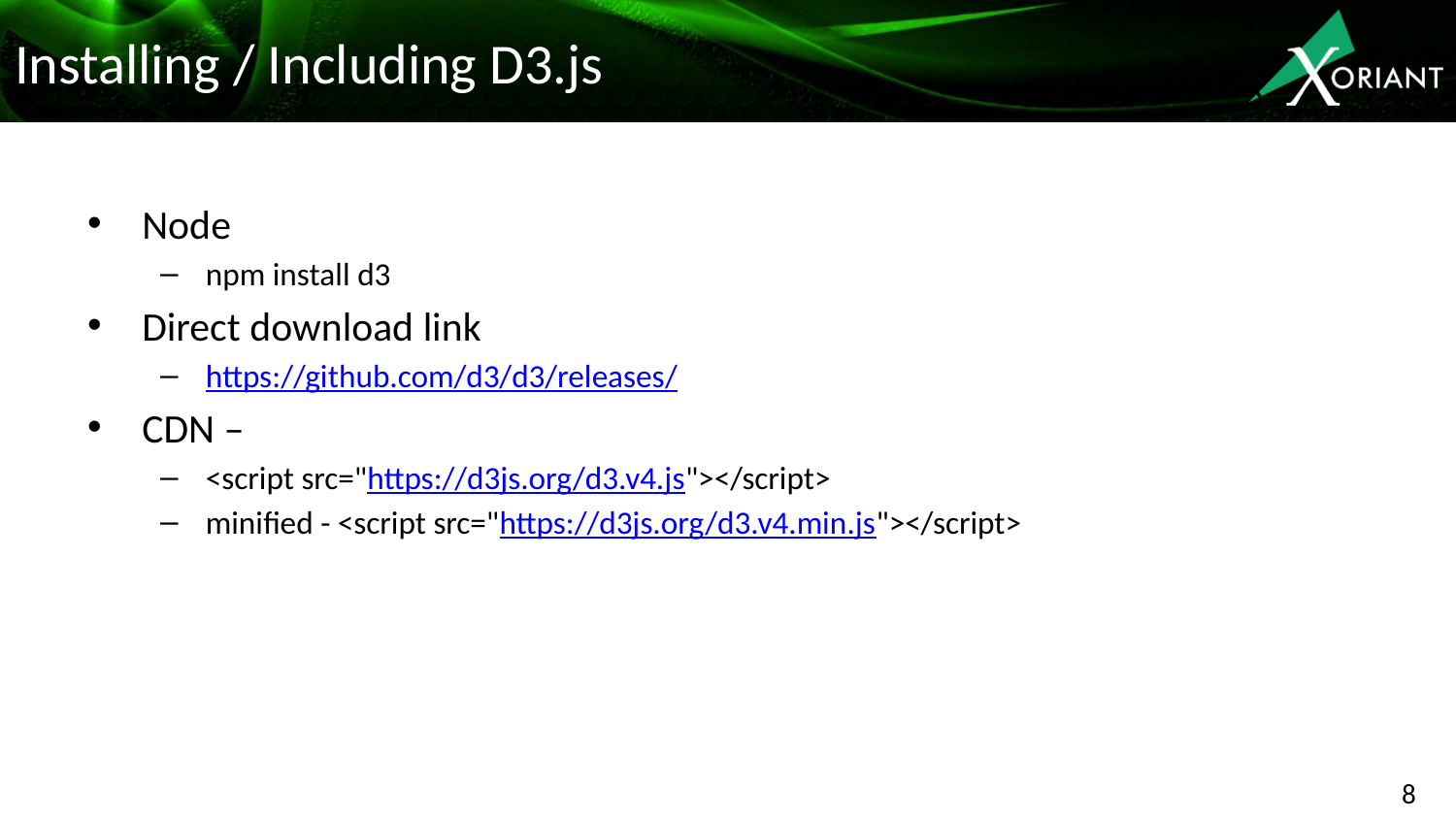

# Installing / Including D3.js
Node
npm install d3
Direct download link
https://github.com/d3/d3/releases/
CDN –
<script src="https://d3js.org/d3.v4.js"></script>
minified - <script src="https://d3js.org/d3.v4.min.js"></script>
8